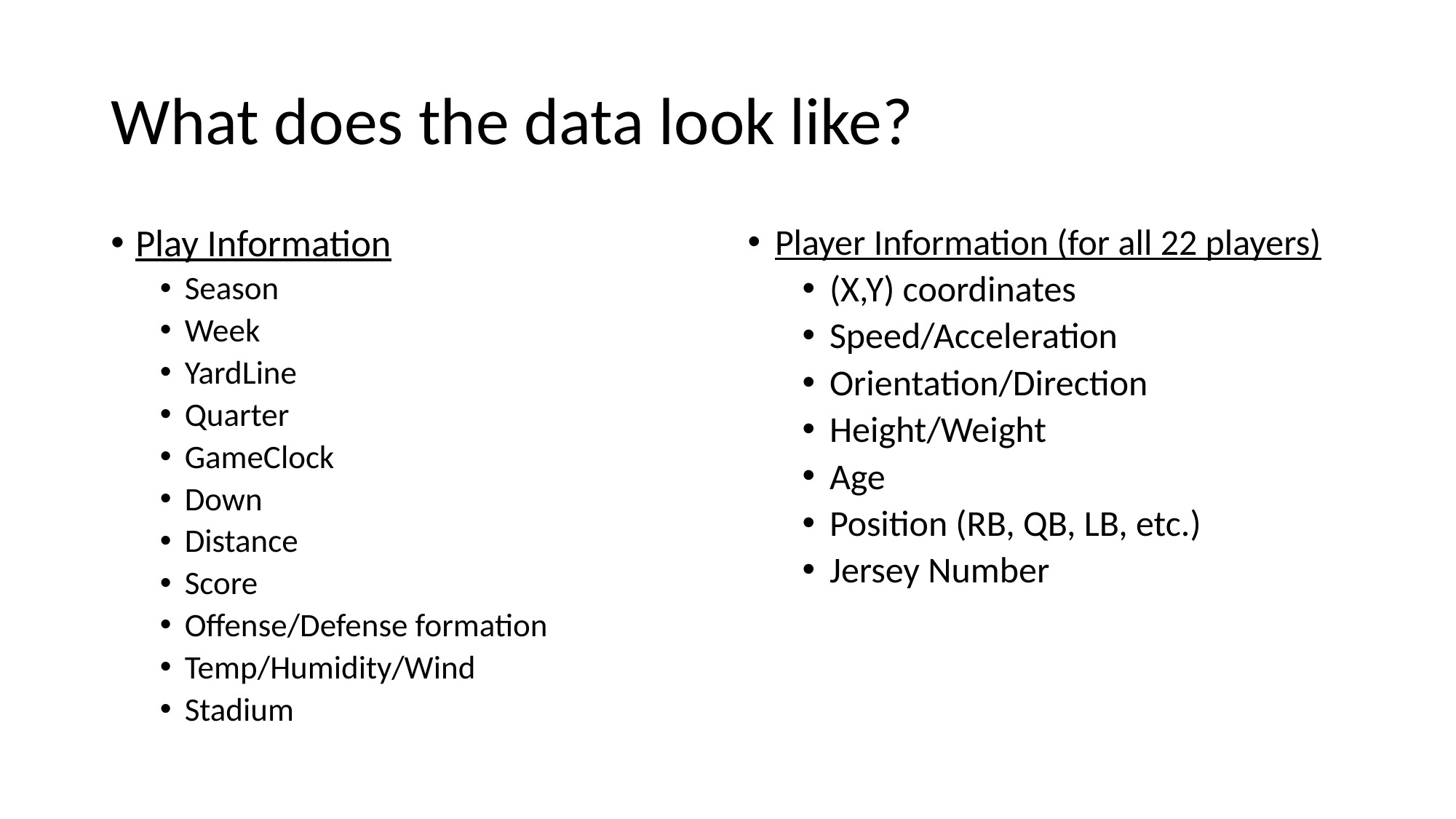

# What does the data look like?
Play Information
Season
Week
YardLine
Quarter
GameClock
Down
Distance
Score
Offense/Defense formation
Temp/Humidity/Wind
Stadium

Player Information (for all 22 players)
(X,Y) coordinates
Speed/Acceleration
Orientation/Direction
Height/Weight
Age
Position (RB, QB, LB, etc.)
Jersey Number